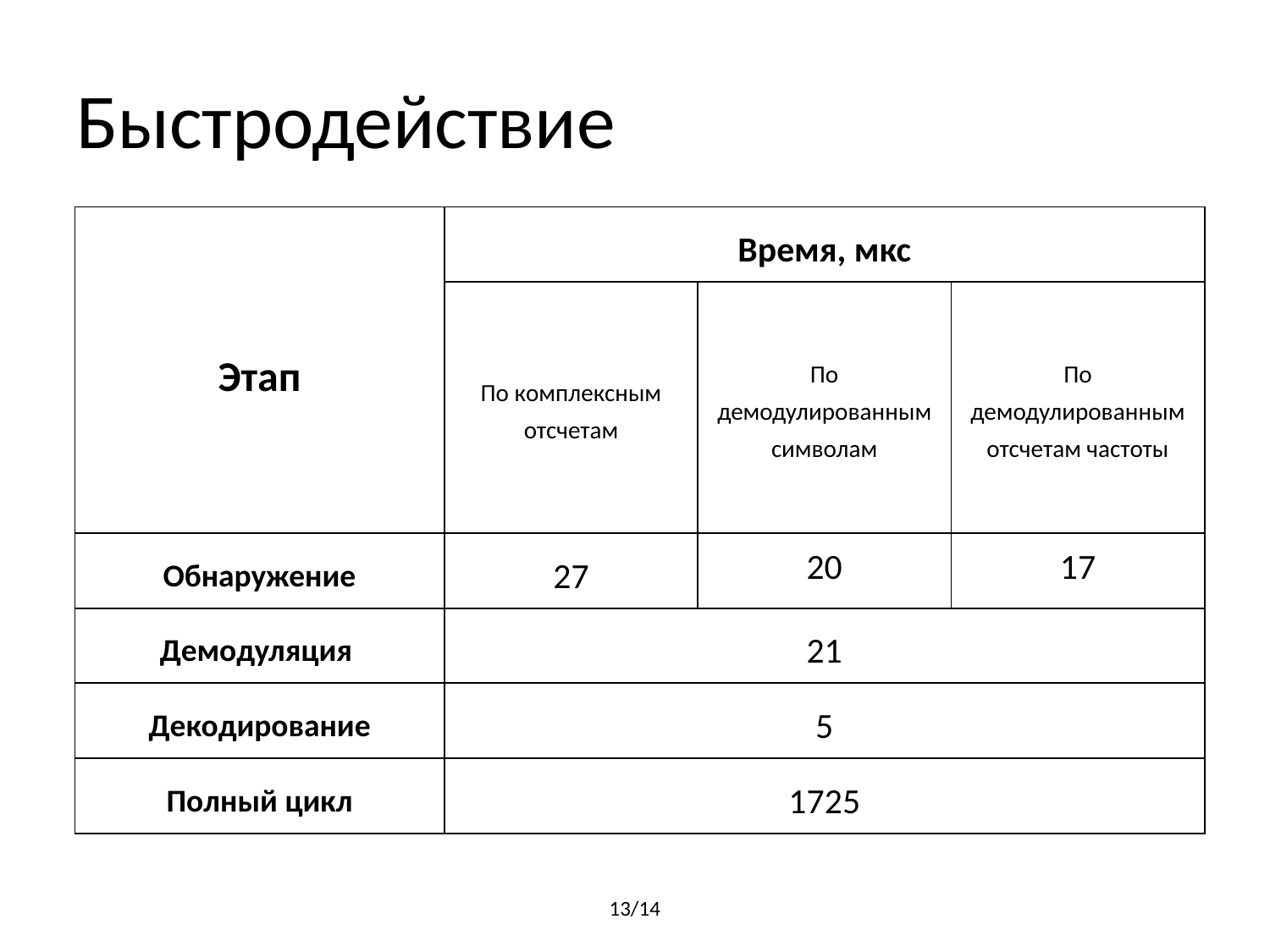

# Быстродействие
| Этап | Время, мкс |  |  |
| --- | --- | --- | --- |
|  | По комплексным отсчетам | По демодулированным символам | По демодулированным отсчетам частоты |
| Обнаружение | 27 | 20 | 17 |
| Демодуляция | 21 |  |  |
| Декодирование | 5 |  |  |
| Полный цикл | 1725 |  |  |
13/14